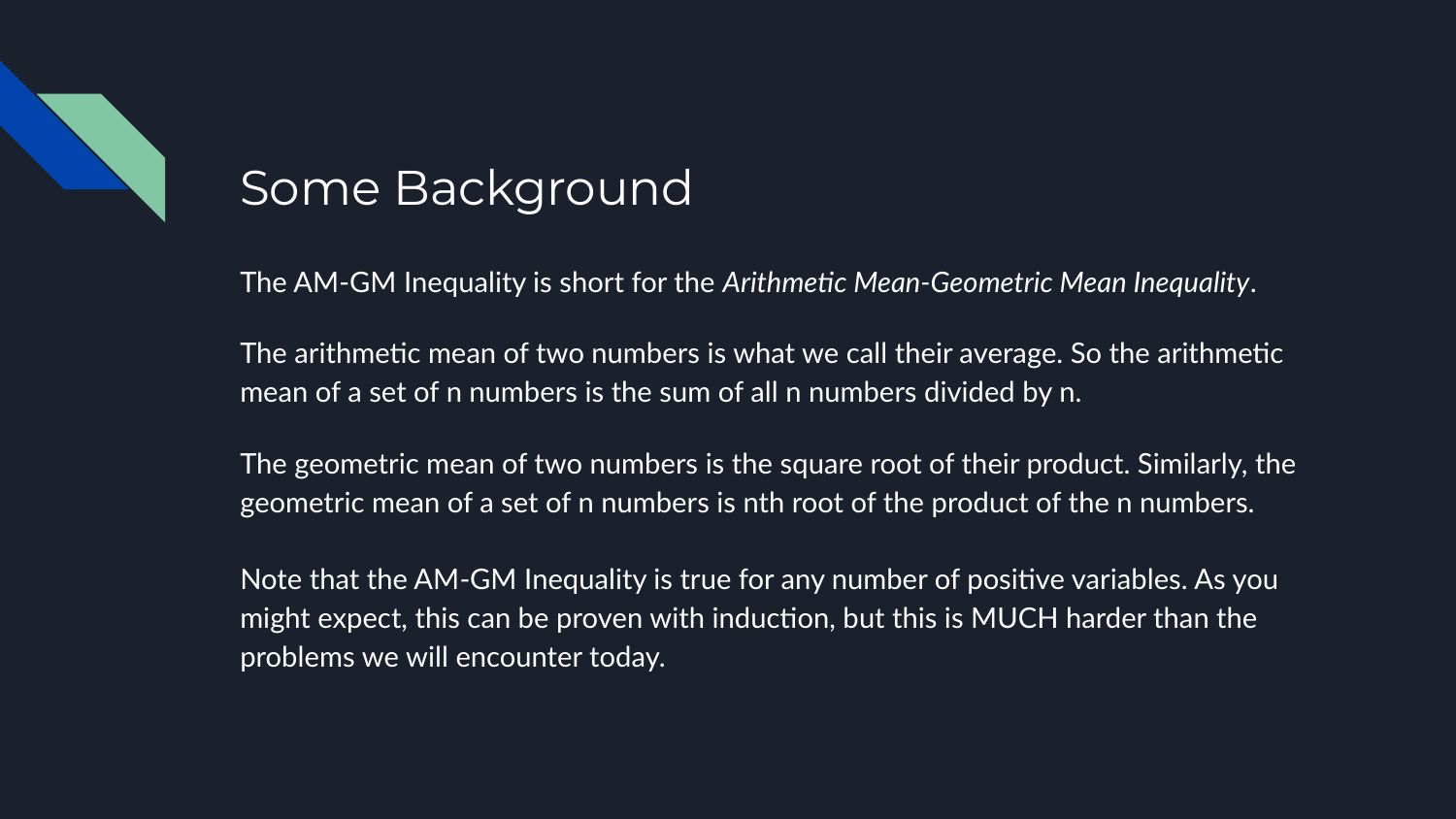

# Some Background
The AM-GM Inequality is short for the Arithmetic Mean-Geometric Mean Inequality.
The arithmetic mean of two numbers is what we call their average. So the arithmetic mean of a set of n numbers is the sum of all n numbers divided by n.
The geometric mean of two numbers is the square root of their product. Similarly, the geometric mean of a set of n numbers is nth root of the product of the n numbers.
Note that the AM-GM Inequality is true for any number of positive variables. As you might expect, this can be proven with induction, but this is MUCH harder than the problems we will encounter today.